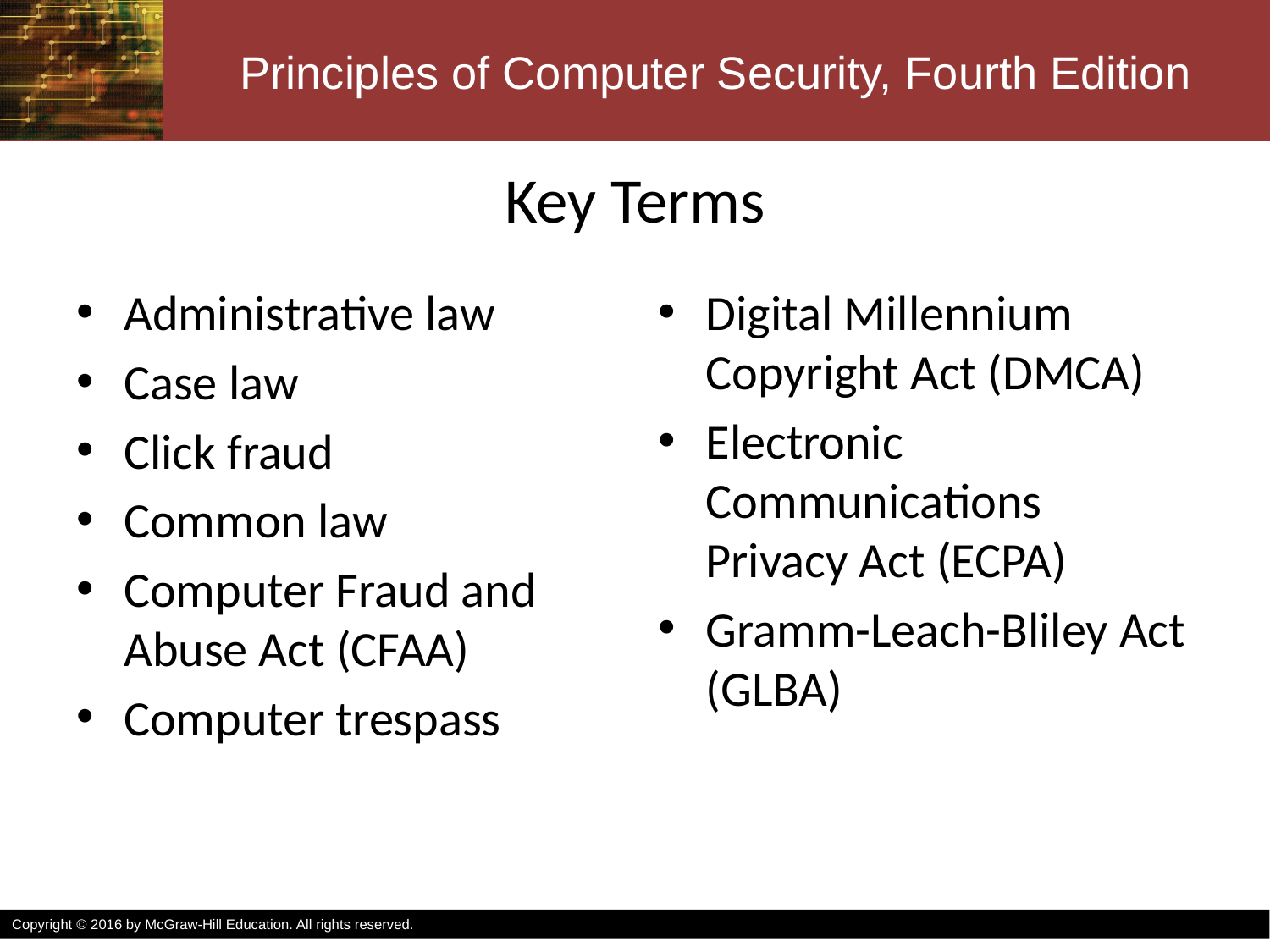

# Key Terms
Administrative law
Case law
Click fraud
Common law
Computer Fraud and Abuse Act (CFAA)
Computer trespass
Digital Millennium Copyright Act (DMCA)
Electronic Communications Privacy Act (ECPA)
Gramm-Leach-Bliley Act (GLBA)